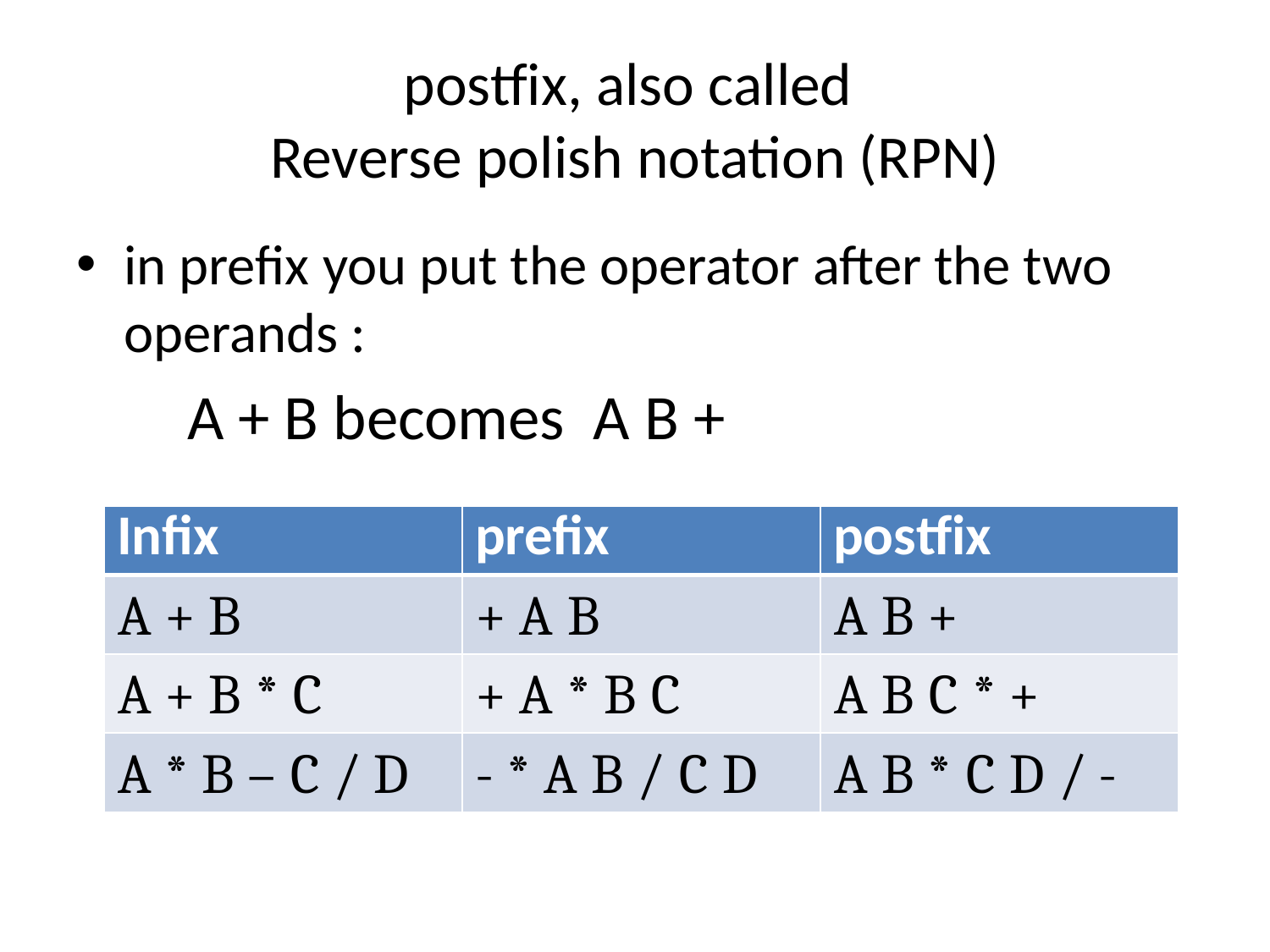

# postfix, also called Reverse polish notation (RPN)
in prefix you put the operator after the two operands :
A + B becomes  A B +

| Infix | prefix | postfix |
| --- | --- | --- |
| A + B | + A B | A B + |
| A + B \* C | + A \* B C | A B C \* + |
| A \* B – C / D | - \* A B / C D | A B \* C D / - |